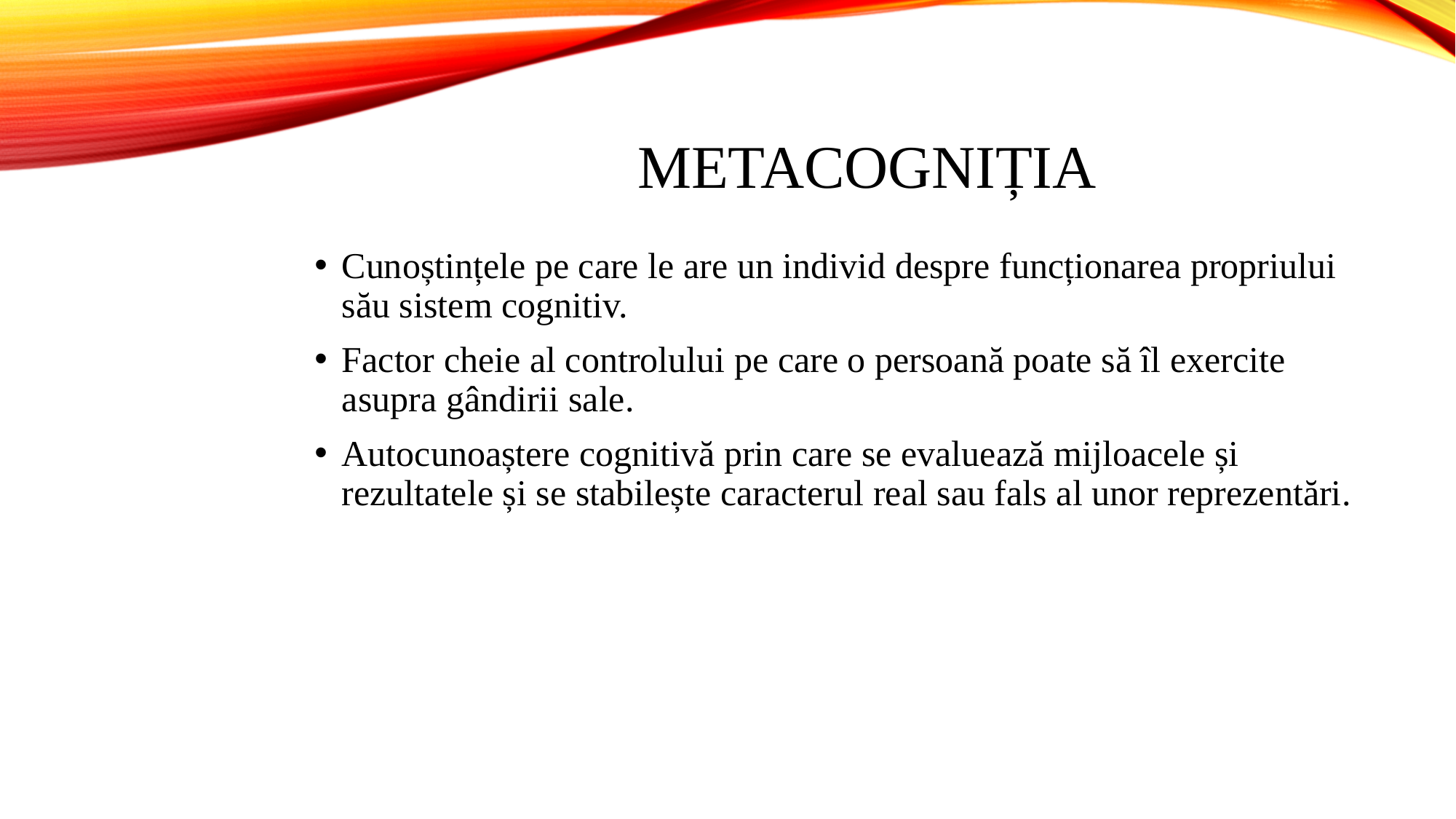

# METACOGNIȚIA
Cunoștințele pe care le are un individ despre funcționarea propriului său sistem cognitiv.
Factor cheie al controlului pe care o persoană poate să îl exercite asupra gândirii sale.
Autocunoaștere cognitivă prin care se evaluează mijloacele și rezultatele și se stabilește caracterul real sau fals al unor reprezentări.